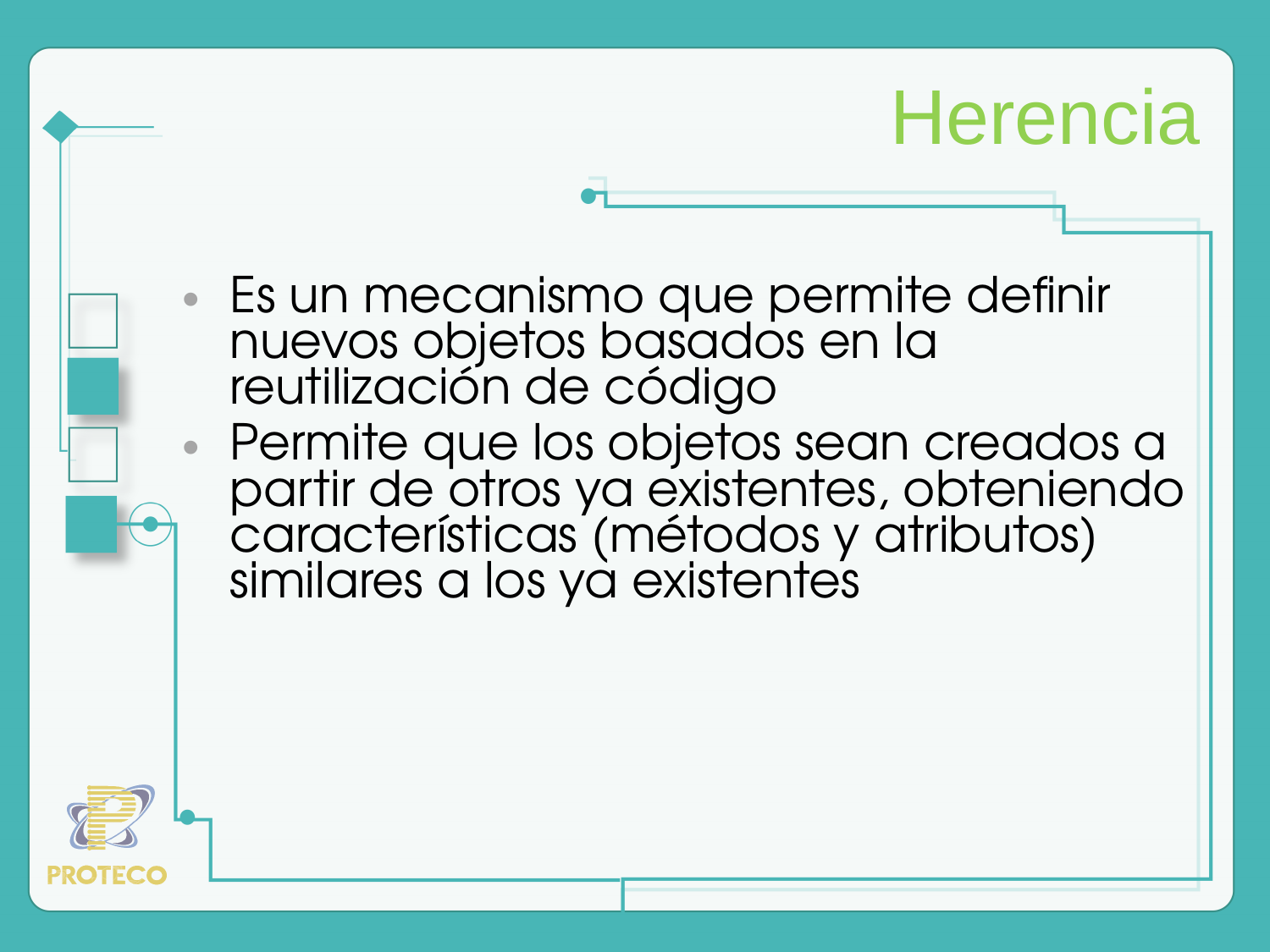

Herencia
Es un mecanismo que permite definir nuevos objetos basados en la reutilización de código
Permite que los objetos sean creados a partir de otros ya existentes, obteniendo características (métodos y atributos) similares a los ya existentes